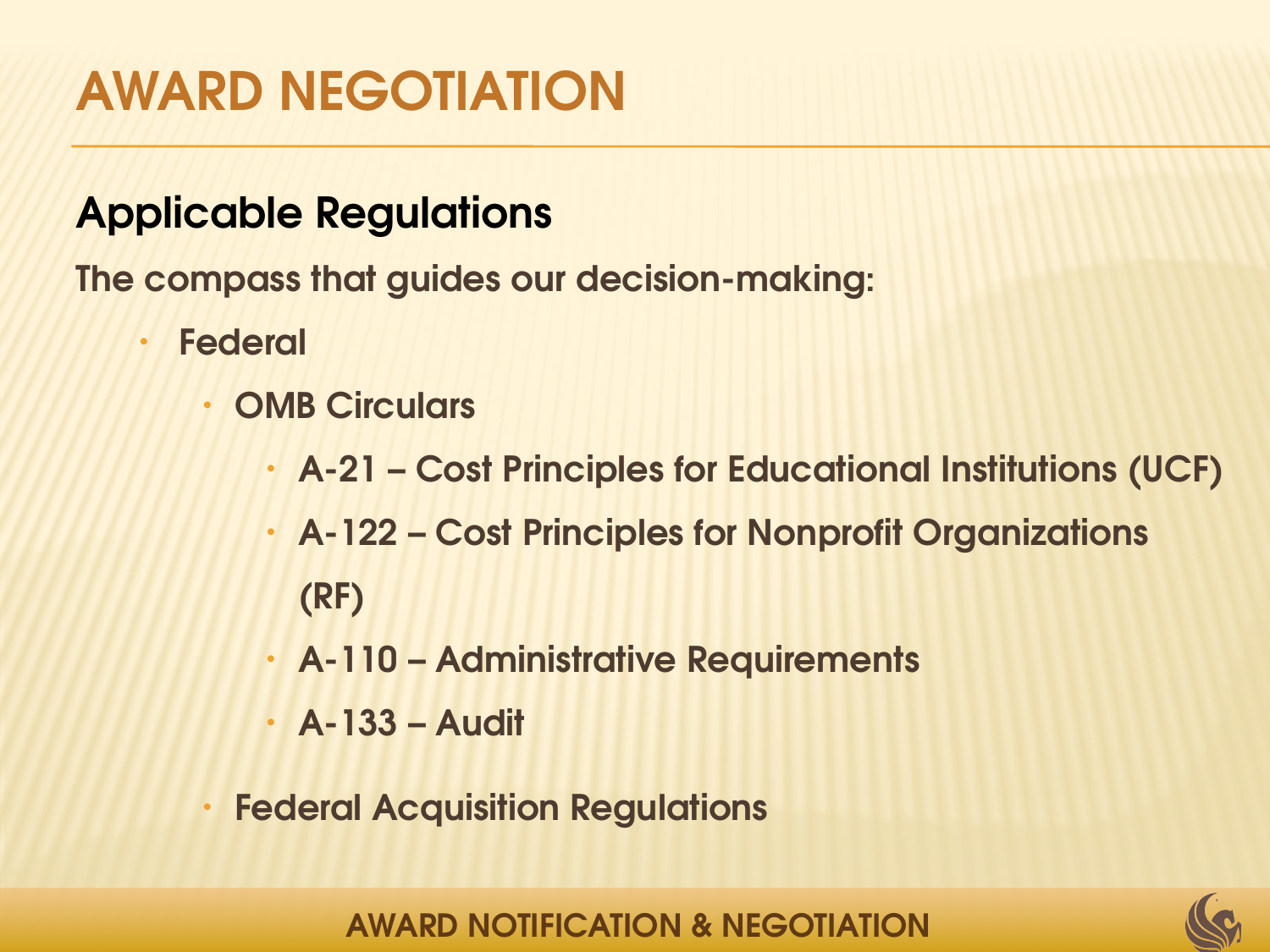

AWARD NEGOTIATION
Applicable Regulations

The compass that guides our decision-making:
Federal
OMB Circulars
A-21 – Cost Principles for Educational Institutions (UCF)
A-122 – Cost Principles for Nonprofit Organizations (RF)
A-110 – Administrative Requirements
A-133 – Audit
Federal Acquisition Regulations
AWARD NOTIFICATION & NEGOTIATION